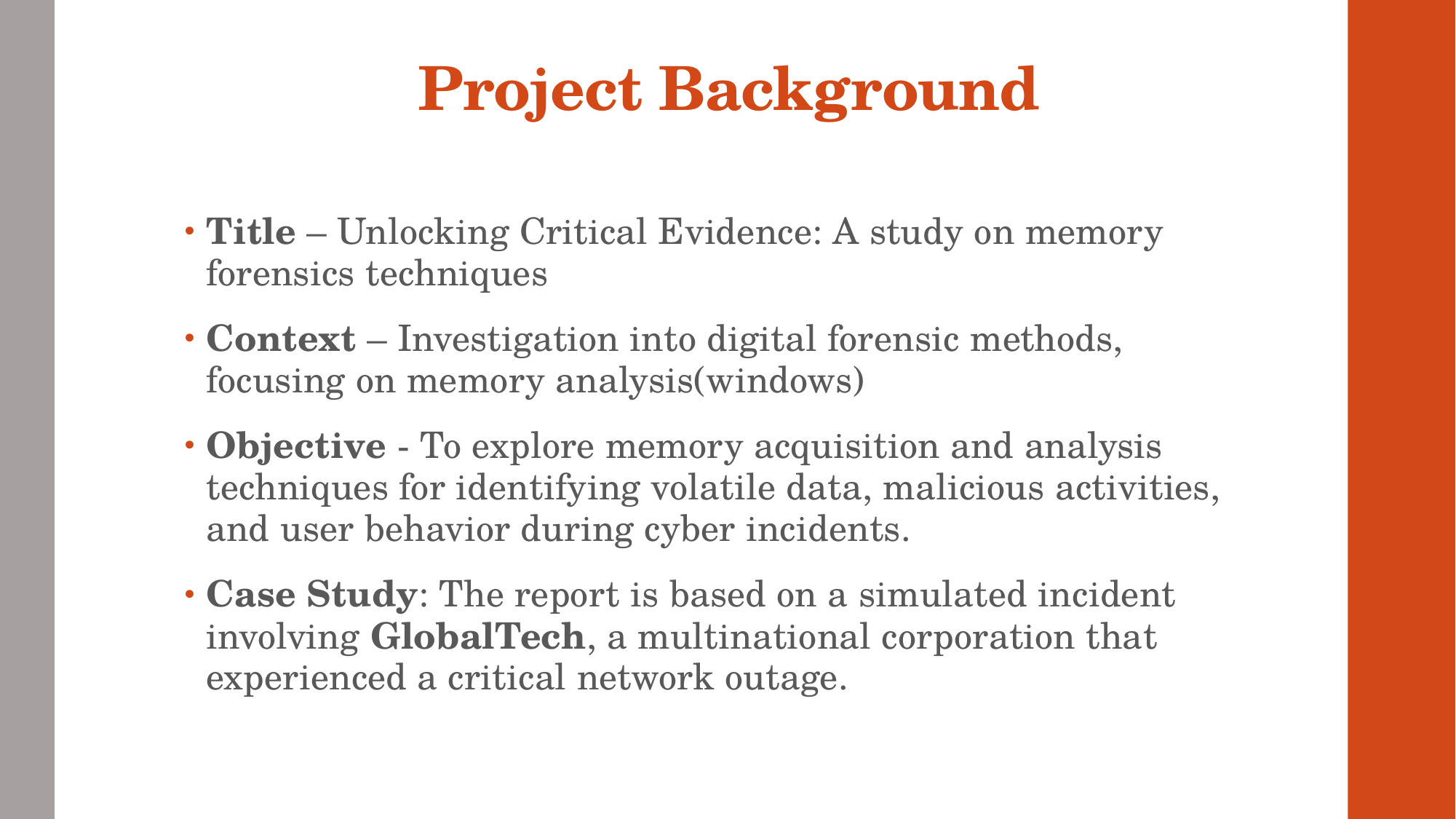

# Project Background
Title – Unlocking Critical Evidence: A study on memory forensics techniques
Context – Investigation into digital forensic methods, focusing on memory analysis(windows)
Objective - To explore memory acquisition and analysis techniques for identifying volatile data, malicious activities, and user behavior during cyber incidents.
Case Study: The report is based on a simulated incident involving GlobalTech, a multinational corporation that experienced a critical network outage.